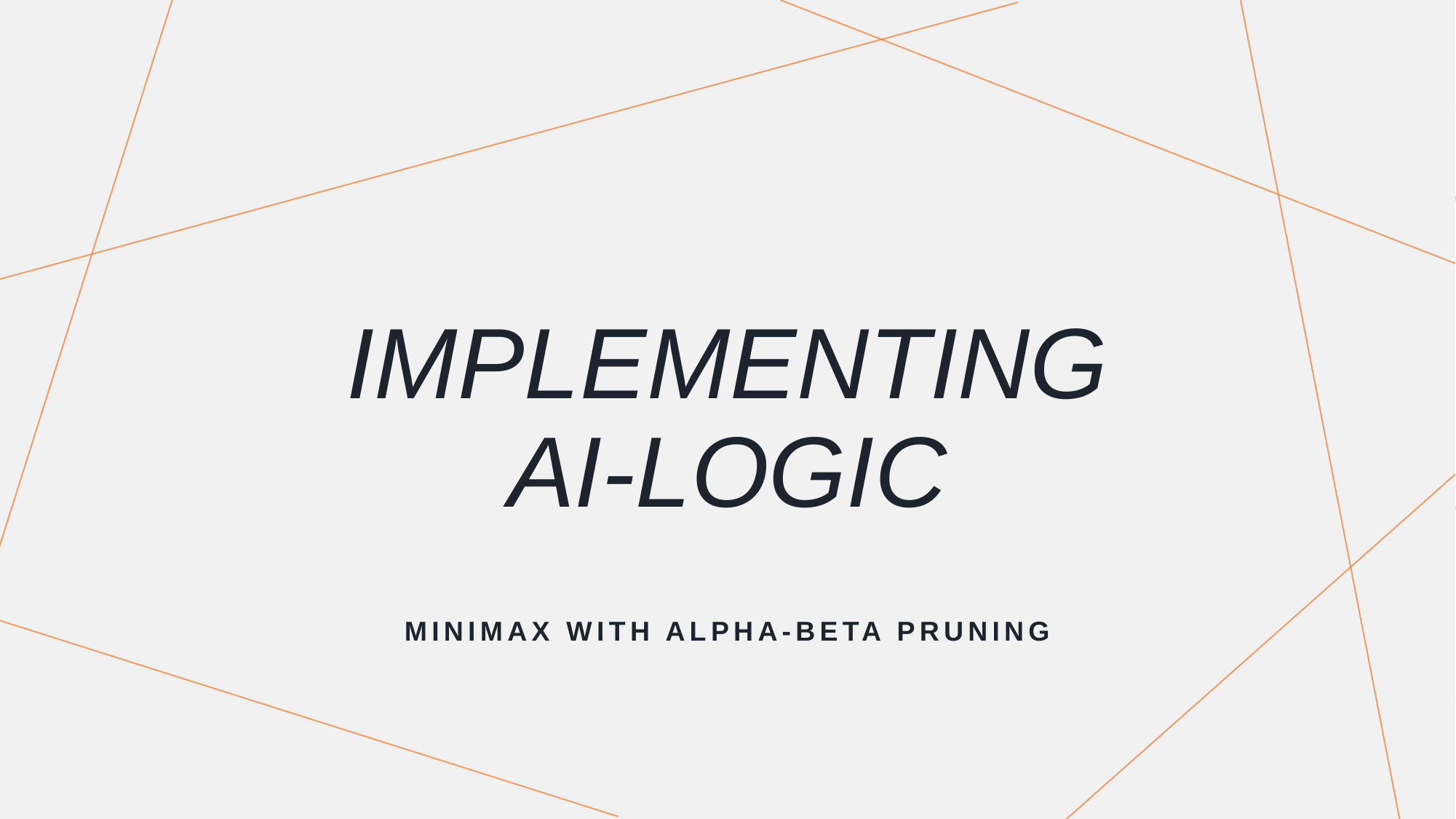

# Implementing AI-logic
Minimax With Alpha-beta pruning